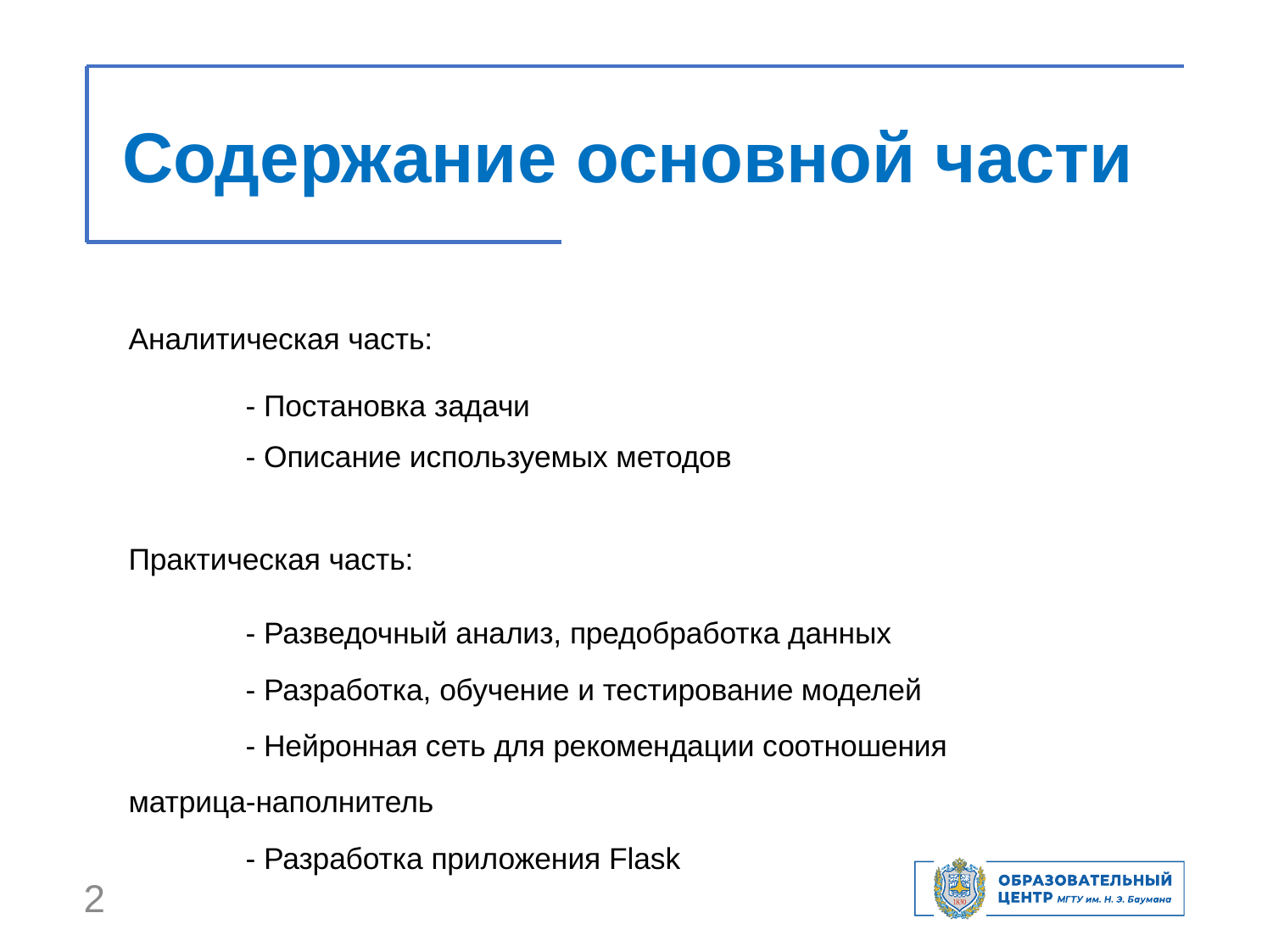

Содержание основной части
Аналитическая часть:

	- Постановка задачи
	- Описание используемых методов

Практическая часть:

	- Разведочный анализ, предобработка данных
	- Разработка, обучение и тестирование моделей
	- Нейронная сеть для рекомендации соотношения 	  матрица-наполнитель
	- Разработка приложения Flask
2